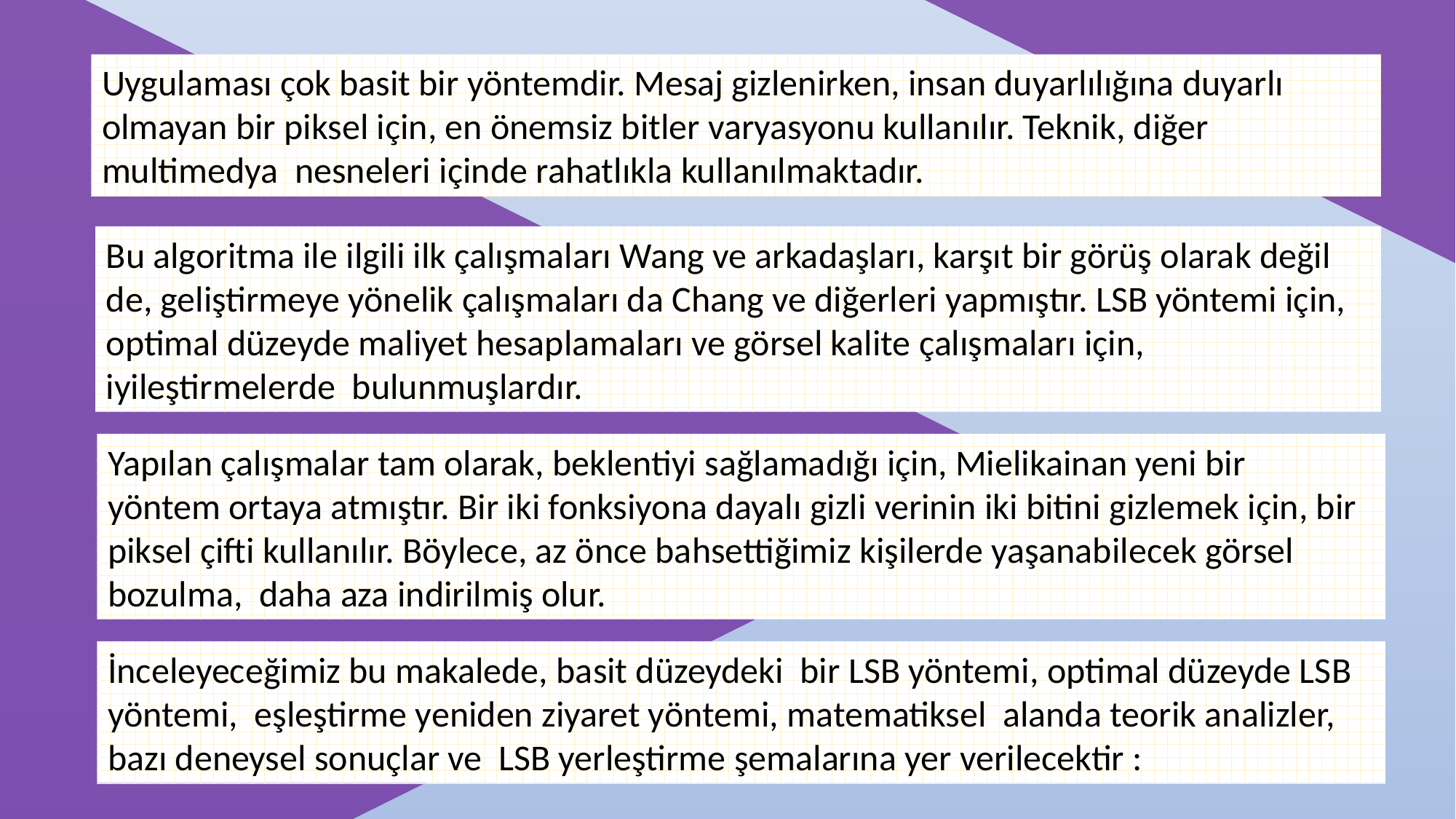

Uygulaması çok basit bir yöntemdir. Mesaj gizlenirken, insan duyarlılığına duyarlı  olmayan bir piksel için, en önemsiz bitler varyasyonu kullanılır. Teknik, diğer multimedya  nesneleri içinde rahatlıkla kullanılmaktadır.
Bu algoritma ile ilgili ilk çalışmaları Wang ve arkadaşları, karşıt bir görüş olarak değil  de, geliştirmeye yönelik çalışmaları da Chang ve diğerleri yapmıştır. LSB yöntemi için,  optimal düzeyde maliyet hesaplamaları ve görsel kalite çalışmaları için, iyileştirmelerde  bulunmuşlardır.
Yapılan çalışmalar tam olarak, beklentiyi sağlamadığı için, Mielikainan yeni bir  yöntem ortaya atmıştır. Bir iki fonksiyona dayalı gizli verinin iki bitini gizlemek için, bir  piksel çifti kullanılır. Böylece, az önce bahsettiğimiz kişilerde yaşanabilecek görsel bozulma,  daha aza indirilmiş olur.
İnceleyeceğimiz bu makalede, basit düzeydeki  bir LSB yöntemi, optimal düzeyde LSB yöntemi,  eşleştirme yeniden ziyaret yöntemi, matematiksel  alanda teorik analizler, bazı deneysel sonuçlar ve  LSB yerleştirme şemalarına yer verilecektir :